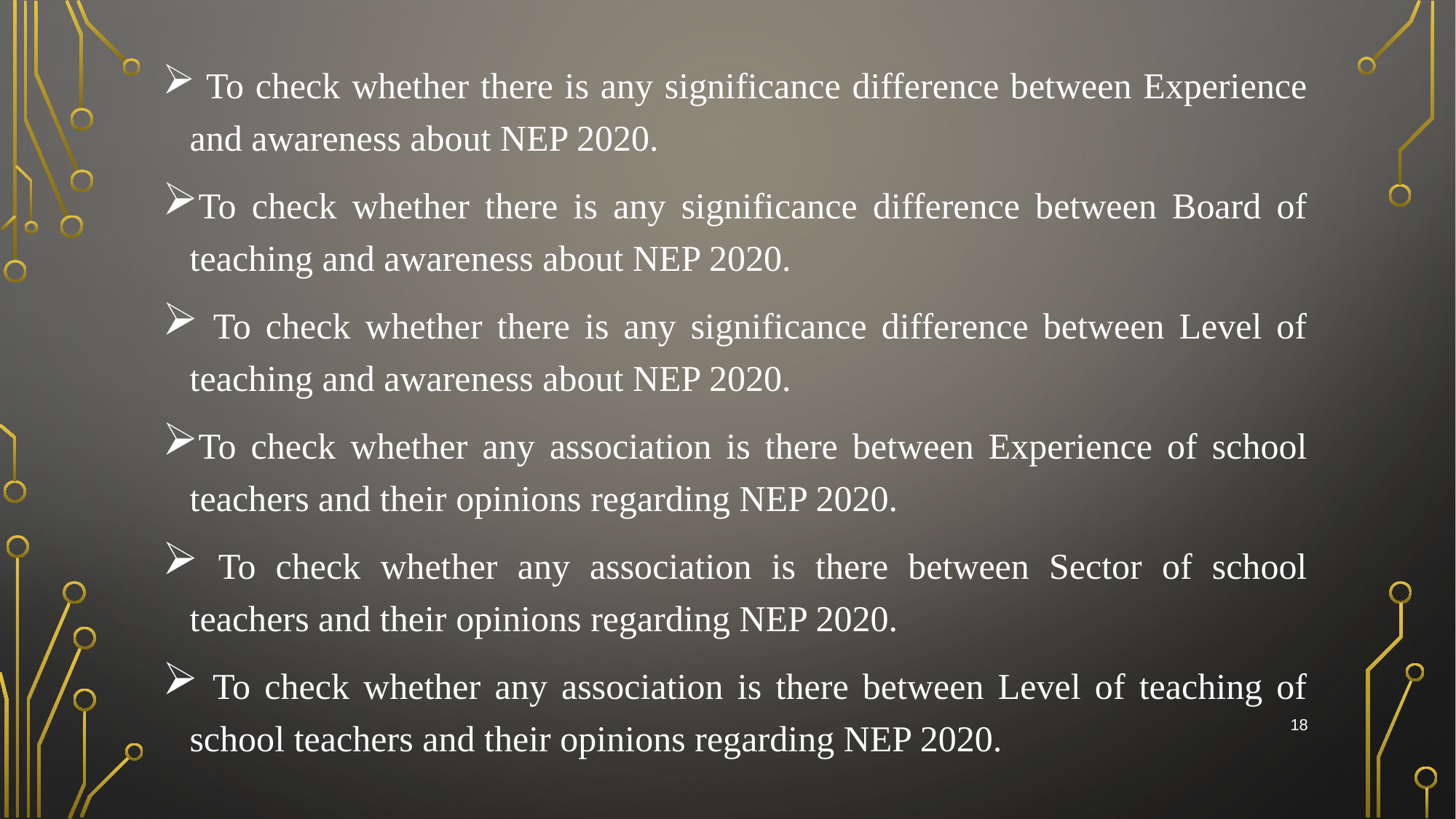

To check whether there is any significance difference between Experience and awareness about NEP 2020.
To check whether there is any significance difference between Board of teaching and awareness about NEP 2020.
 To check whether there is any significance difference between Level of teaching and awareness about NEP 2020.
To check whether any association is there between Experience of school teachers and their opinions regarding NEP 2020.
 To check whether any association is there between Sector of school teachers and their opinions regarding NEP 2020.
 To check whether any association is there between Level of teaching of school teachers and their opinions regarding NEP 2020.
18